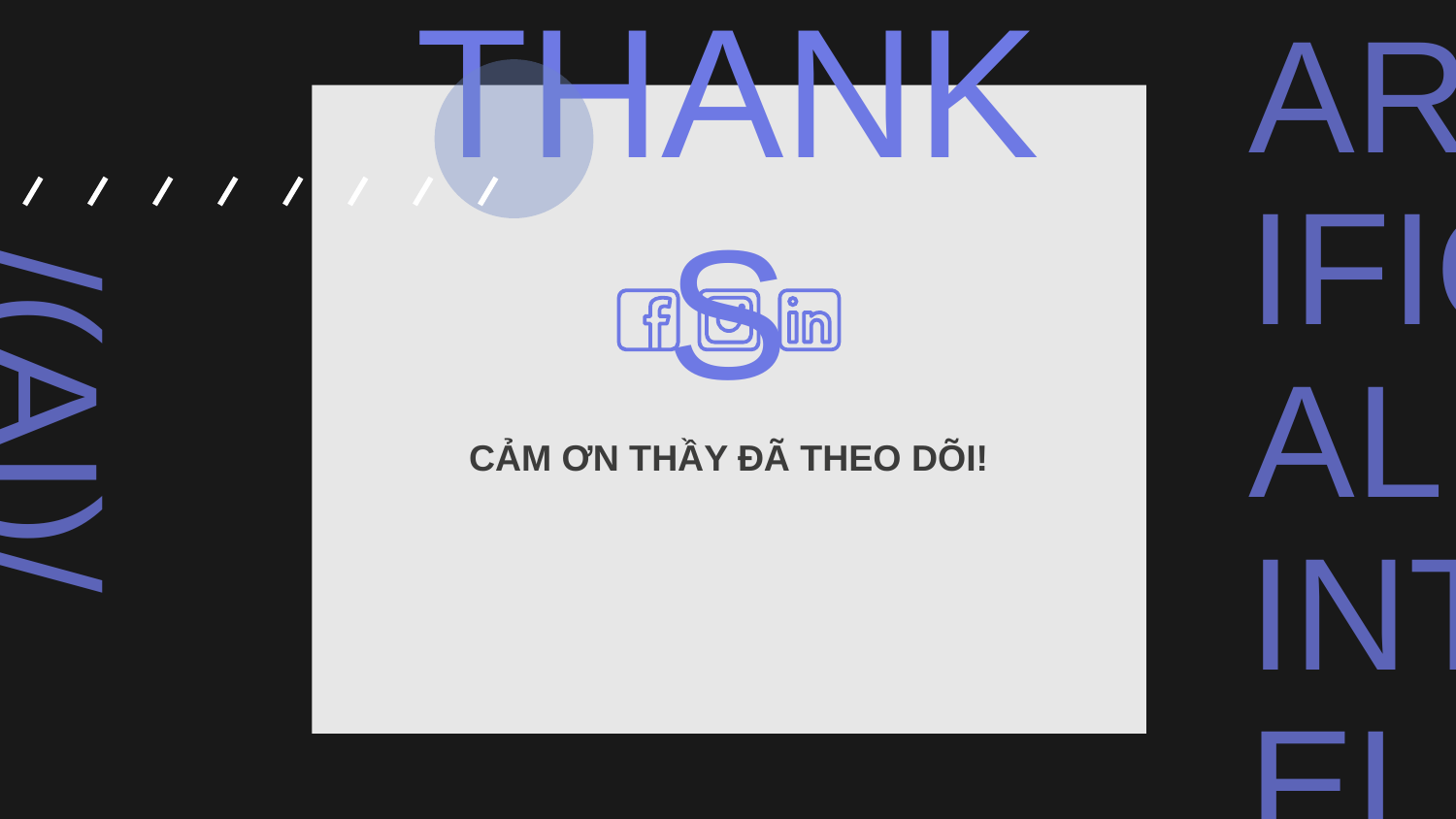

# THANKS

CẢM ƠN THẦY ĐÃ THEO DÕI!

Please keep this slide for attribution